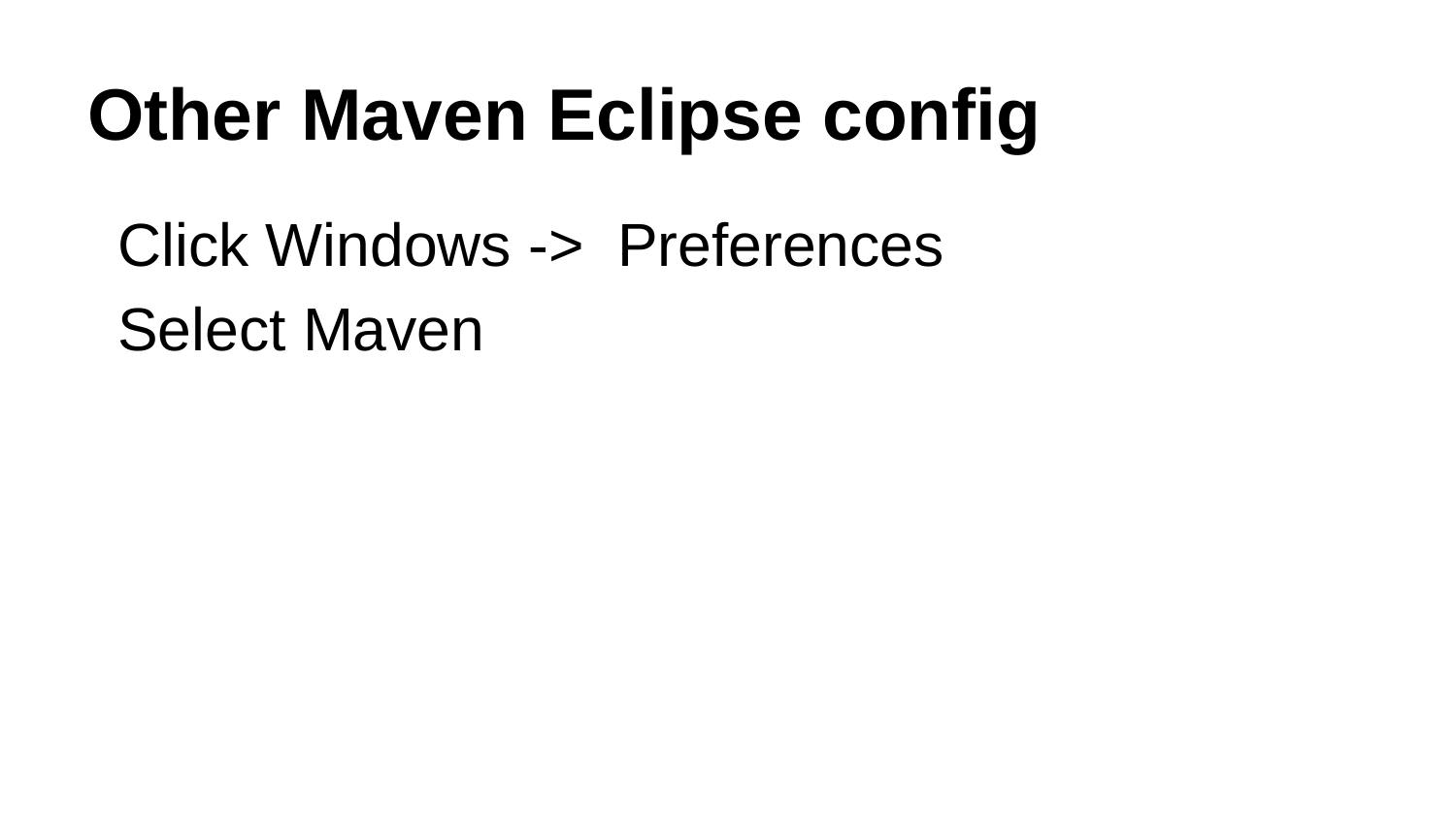

# Other Maven Eclipse config
Click Windows ->  Preferences
Select Maven